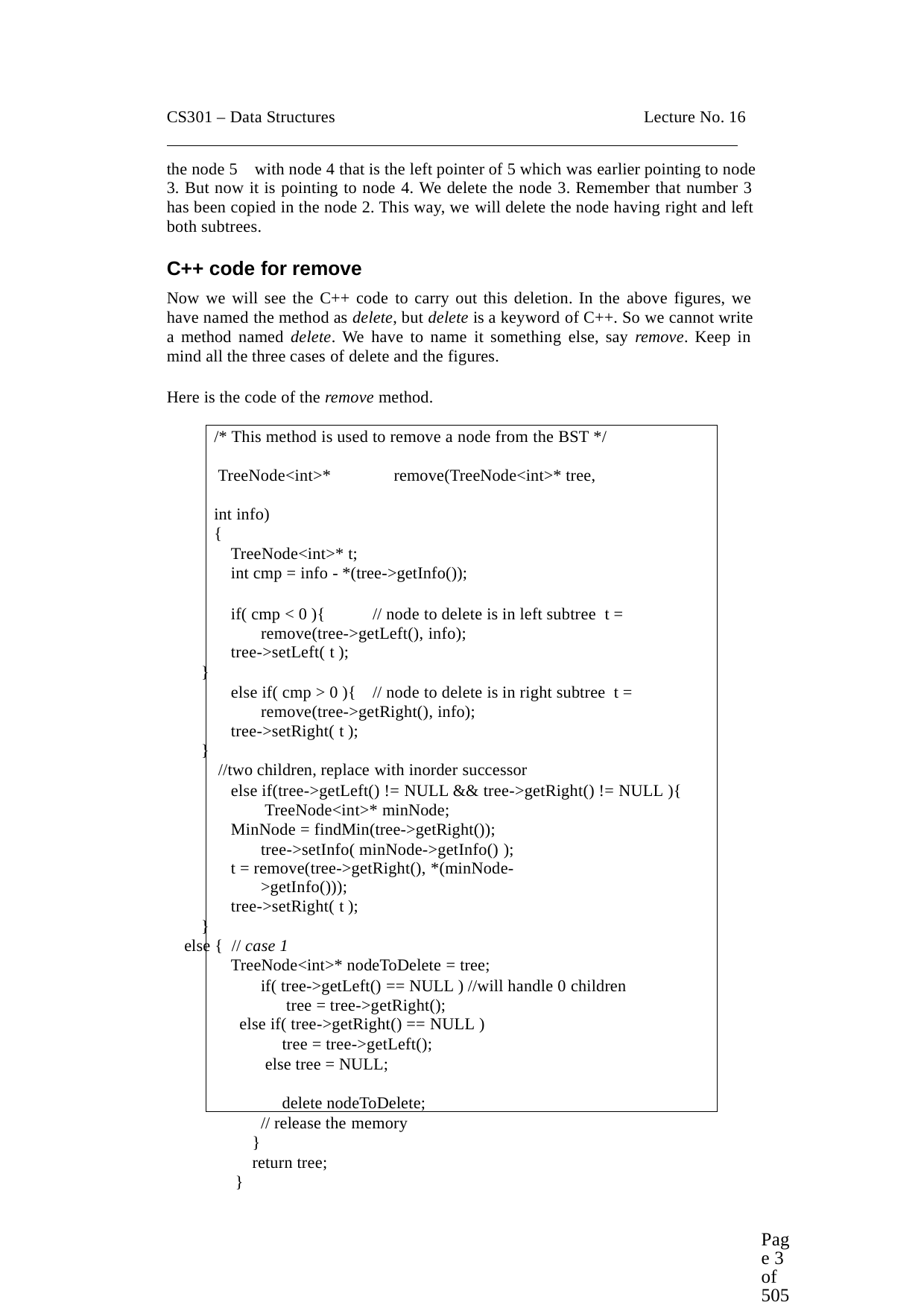

CS301 – Data Structures	Lecture No. 16

the node 5   with node 4 that is the left pointer of 5 which was earlier pointing to node
3. But now it is pointing to node 4. We delete the node 3. Remember that number 3  has been copied in the node 2. This way, we will delete the node having right and left  both subtrees.

C++ code for remove
Now we will see the C++ code to carry out this deletion. In the above figures, we  have named the method as delete, but delete is a keyword of C++. So we cannot write  a method named delete. We have to name it something else, say remove. Keep in  mind all the three cases of delete and the figures.

Here is the code of the remove method.
/* This method is used to remove a node from the BST */  TreeNode<int>*	remove(TreeNode<int>* tree, int info)
{
TreeNode<int>* t;
int cmp = info - *(tree->getInfo());

if( cmp < 0 ){	// node to delete is in left subtree  t = remove(tree->getLeft(), info);
tree->setLeft( t );
}
else if( cmp > 0 ){	// node to delete is in right subtree  t = remove(tree->getRight(), info);
tree->setRight( t );
}
//two children, replace with inorder successor
else if(tree->getLeft() != NULL && tree->getRight() != NULL ){  TreeNode<int>* minNode;
MinNode = findMin(tree->getRight());  tree->setInfo( minNode->getInfo() );
t = remove(tree->getRight(), *(minNode->getInfo()));
tree->setRight( t );
}
else {  // case 1
TreeNode<int>* nodeToDelete = tree;
if( tree->getLeft() == NULL ) //will handle 0 children  tree = tree->getRight();
else if( tree->getRight() == NULL )
tree = tree->getLeft();  else tree = NULL;

delete nodeToDelete;  // release the memory
}
return tree;
}

Page 3 of 505